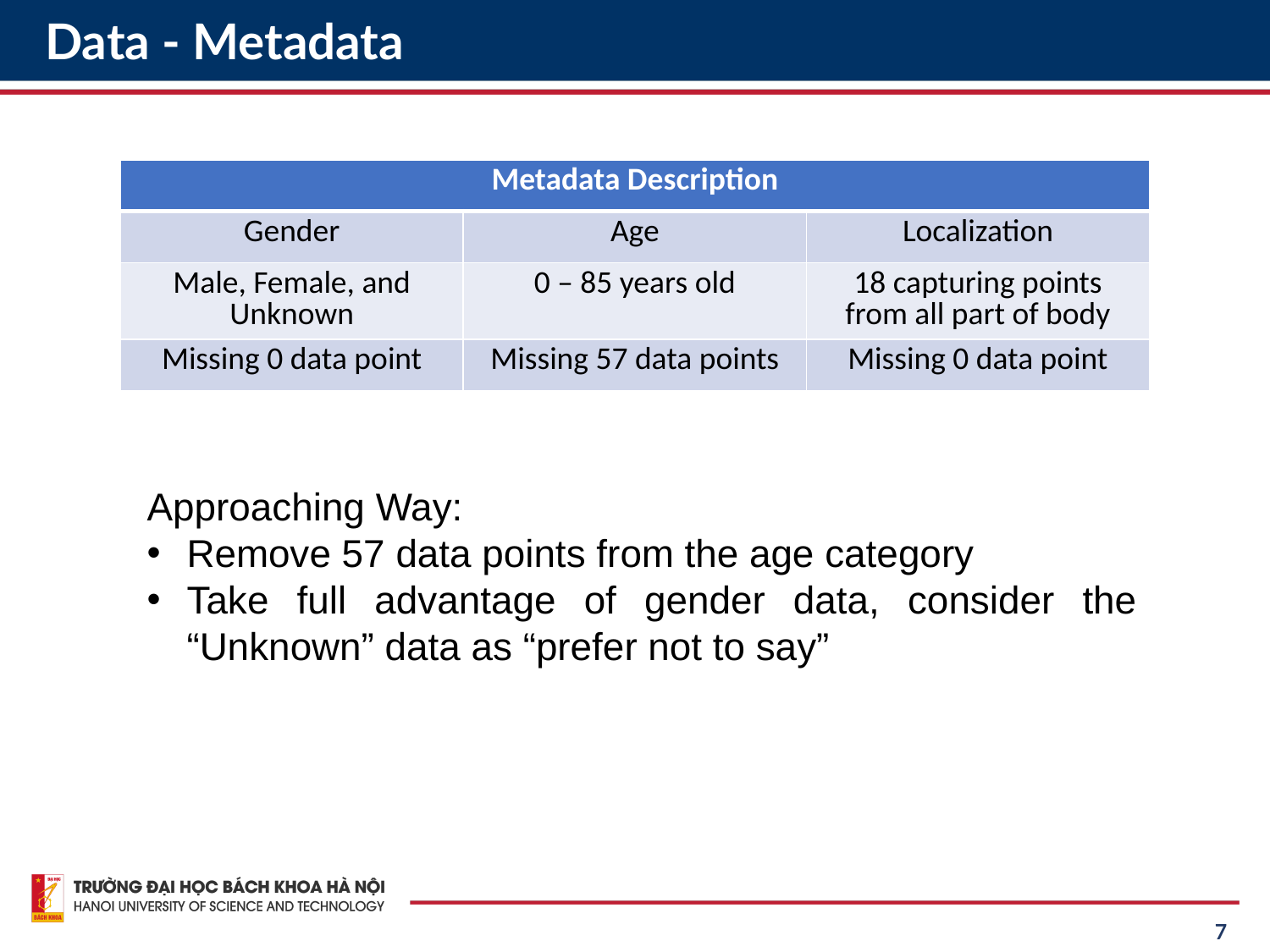

# Data - Metadata
| Metadata Description |  |  |
| --- | --- | --- |
| Gender | Age | Localization |
| Male, Female, and Unknown | 0 – 85 years old | 18 capturing points from all part of body |
| Missing 0 data point | Missing 57 data points | Missing 0 data point |
Approaching Way:
Remove 57 data points from the age category
Take full advantage of gender data, consider the “Unknown” data as “prefer not to say”
7